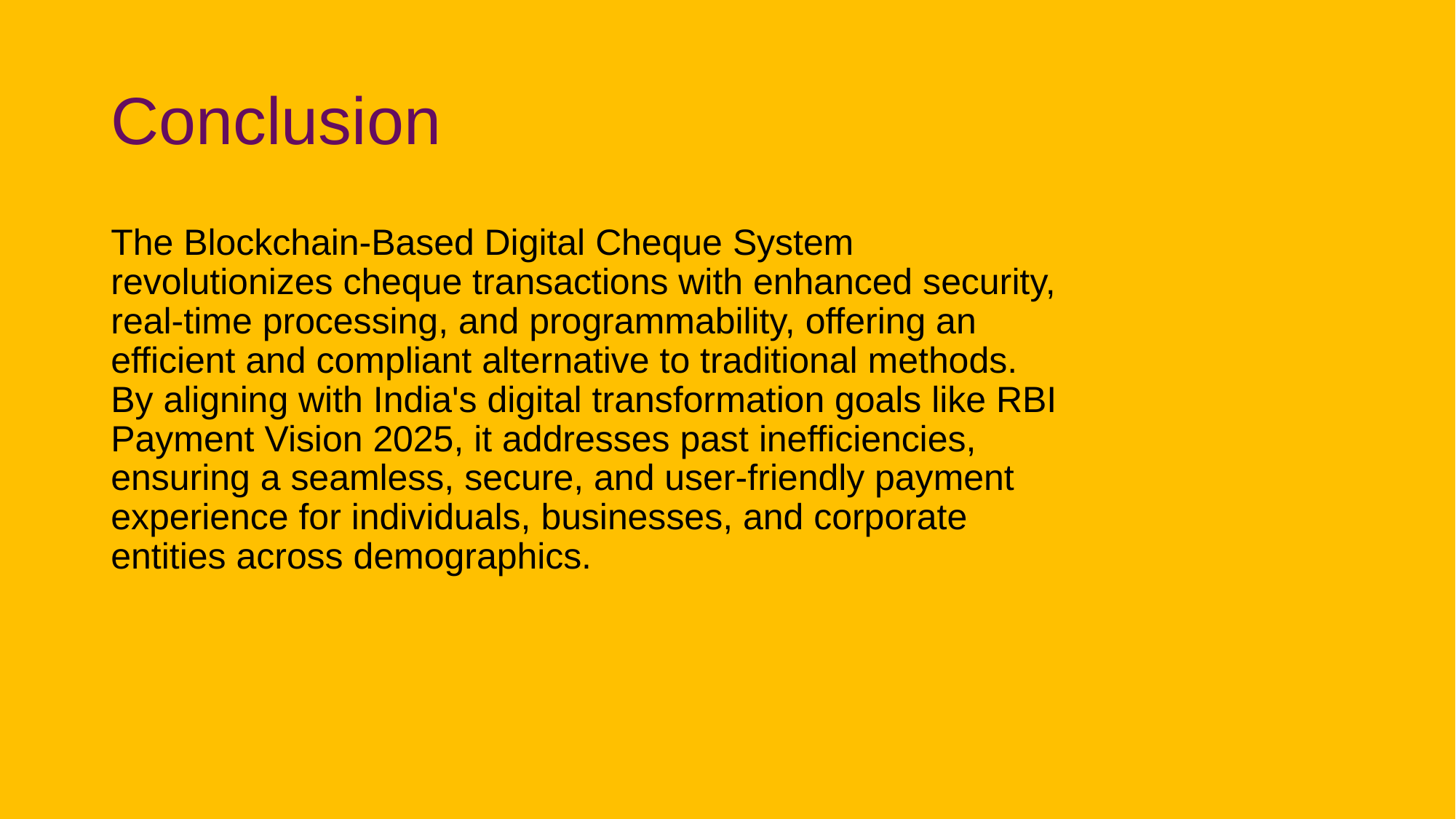

# Conclusion
The Blockchain-Based Digital Cheque System revolutionizes cheque transactions with enhanced security, real-time processing, and programmability, offering an efficient and compliant alternative to traditional methods. By aligning with India's digital transformation goals like RBI Payment Vision 2025, it addresses past inefficiencies, ensuring a seamless, secure, and user-friendly payment experience for individuals, businesses, and corporate entities across demographics.